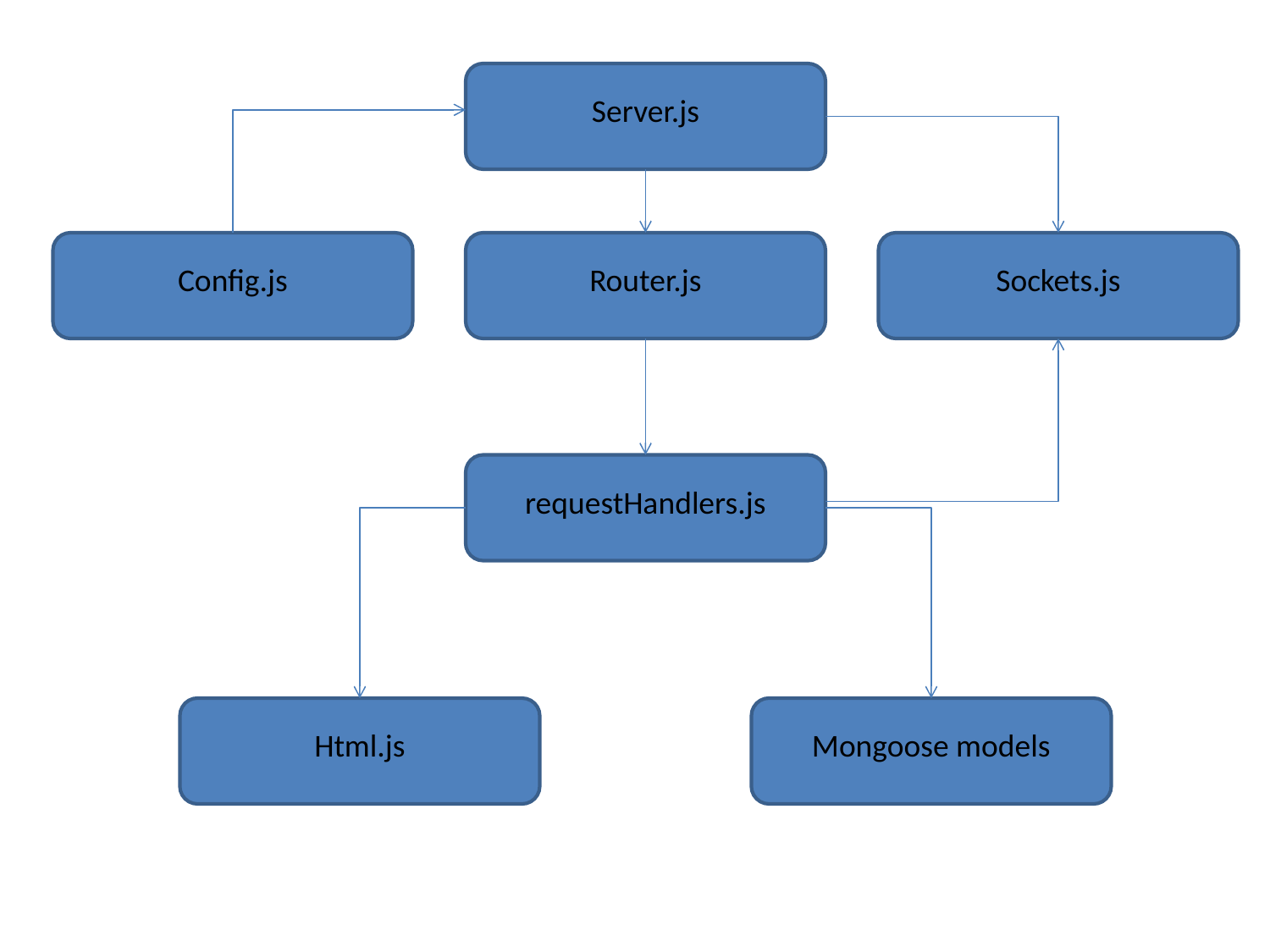

Server.js

Config.js
Router.js
Sockets.js

requestHandlers.js

Html.js
Mongoose models